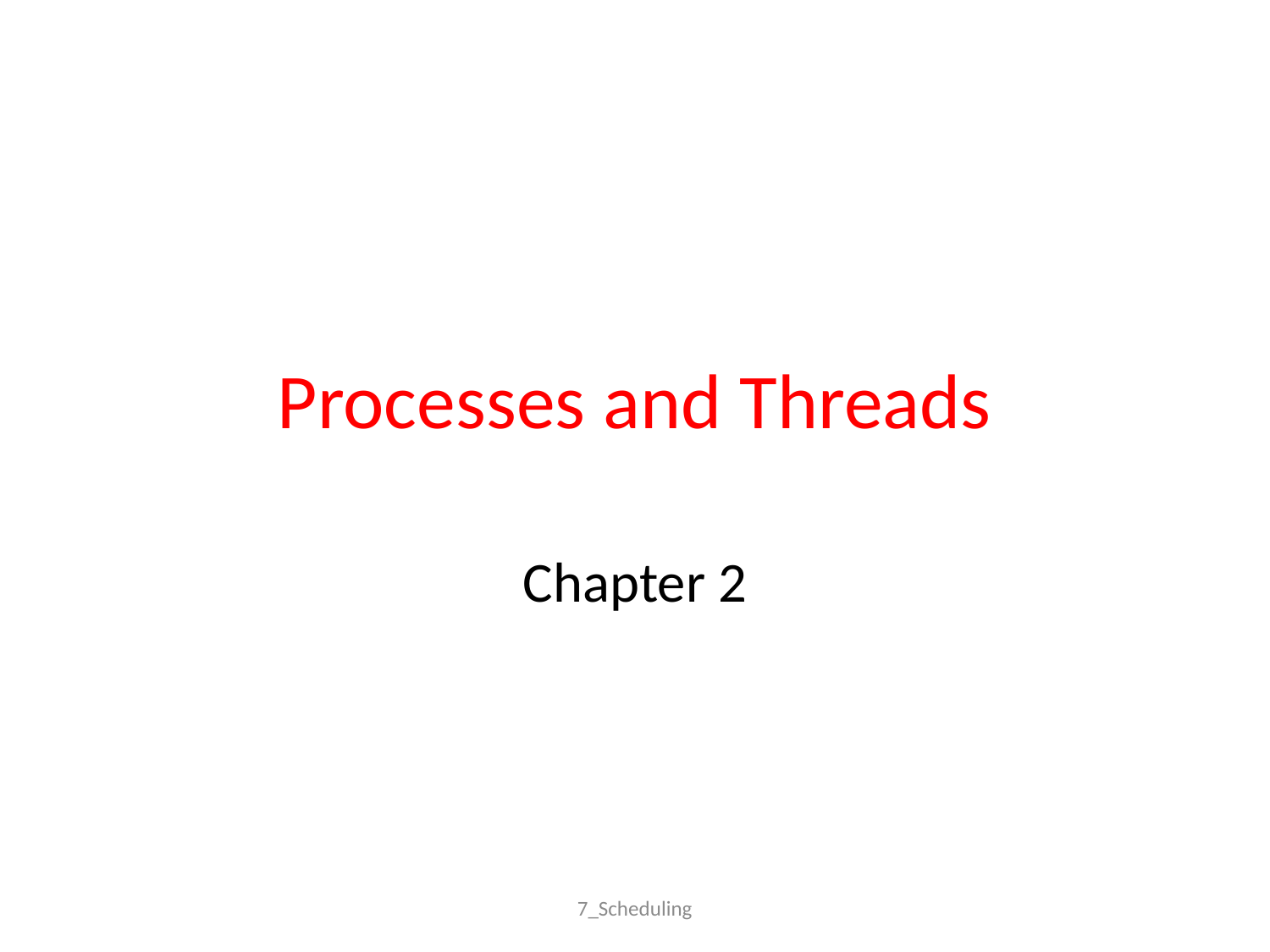

# Processes and Threads
Chapter 2
7_Scheduling